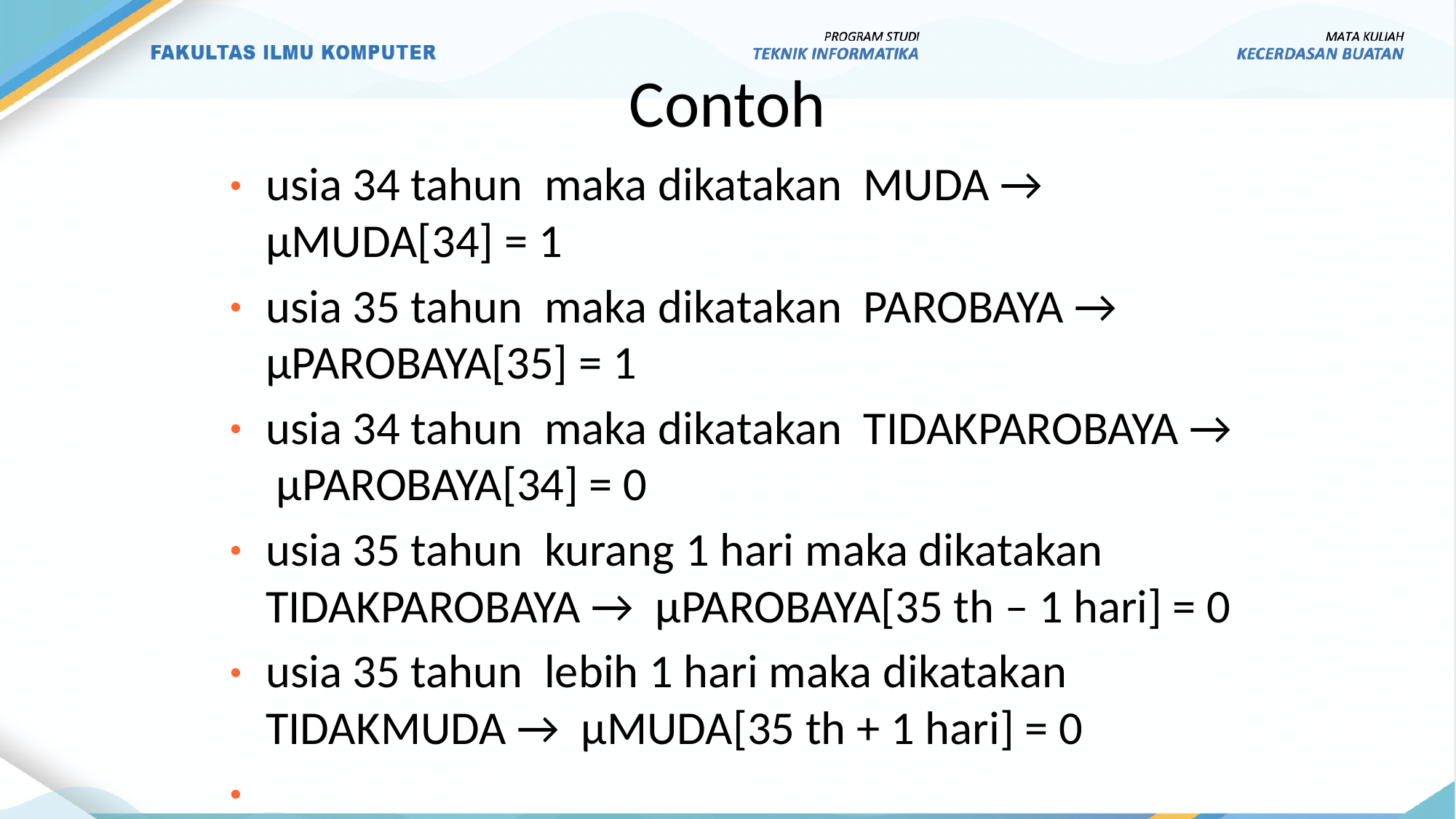

# Contoh
usia 34 tahun  maka dikatakan  MUDA →   µMUDA[34] = 1
usia 35 tahun  maka dikatakan  PAROBAYA →  µPAROBAYA[35] = 1
usia 34 tahun  maka dikatakan  TIDAKPAROBAYA →  µPAROBAYA[34] = 0
usia 35 tahun  kurang 1 hari maka dikatakan  TIDAKPAROBAYA →  µPAROBAYA[35 th – 1 hari] = 0
usia 35 tahun  lebih 1 hari maka dikatakan  TIDAKMUDA →  µMUDA[35 th + 1 hari] = 0